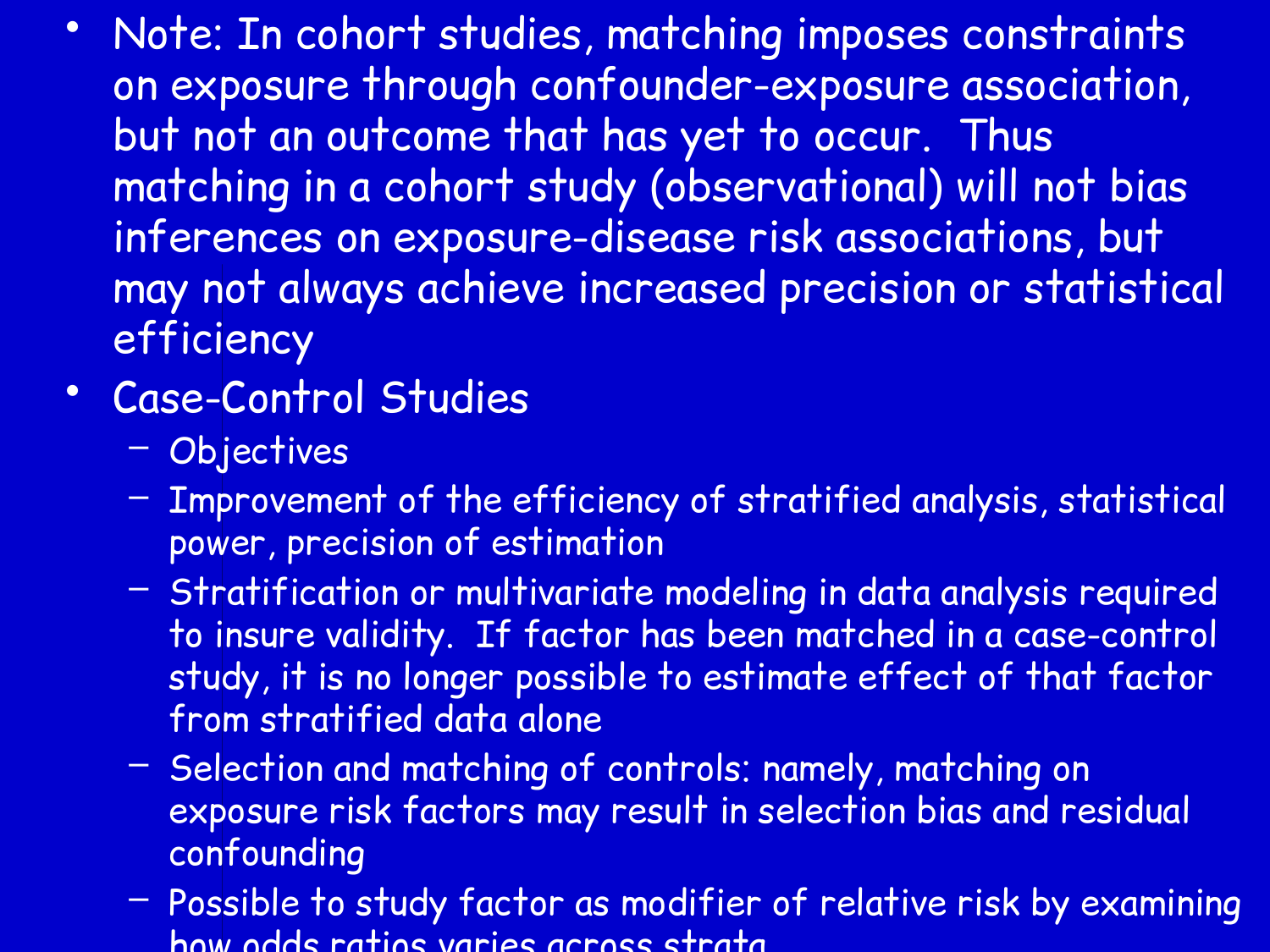

Note: In cohort studies, matching imposes constraints on exposure through confounder-exposure association, but not an outcome that has yet to occur.  Thus matching in a cohort study (observational) will not bias inferences on exposure-disease risk associations, but may not always achieve increased precision or statistical efficiency
Case-Control Studies
Objectives
Improvement of the efficiency of stratified analysis, statistical power, precision of estimation
Stratification or multivariate modeling in data analysis required to insure validity.  If factor has been matched in a case-control study, it is no longer possible to estimate effect of that factor from stratified data alone
Selection and matching of controls: namely, matching on exposure risk factors may result in selection bias and residual confounding
Possible to study factor as modifier of relative risk by examining how odds ratios varies across strata.